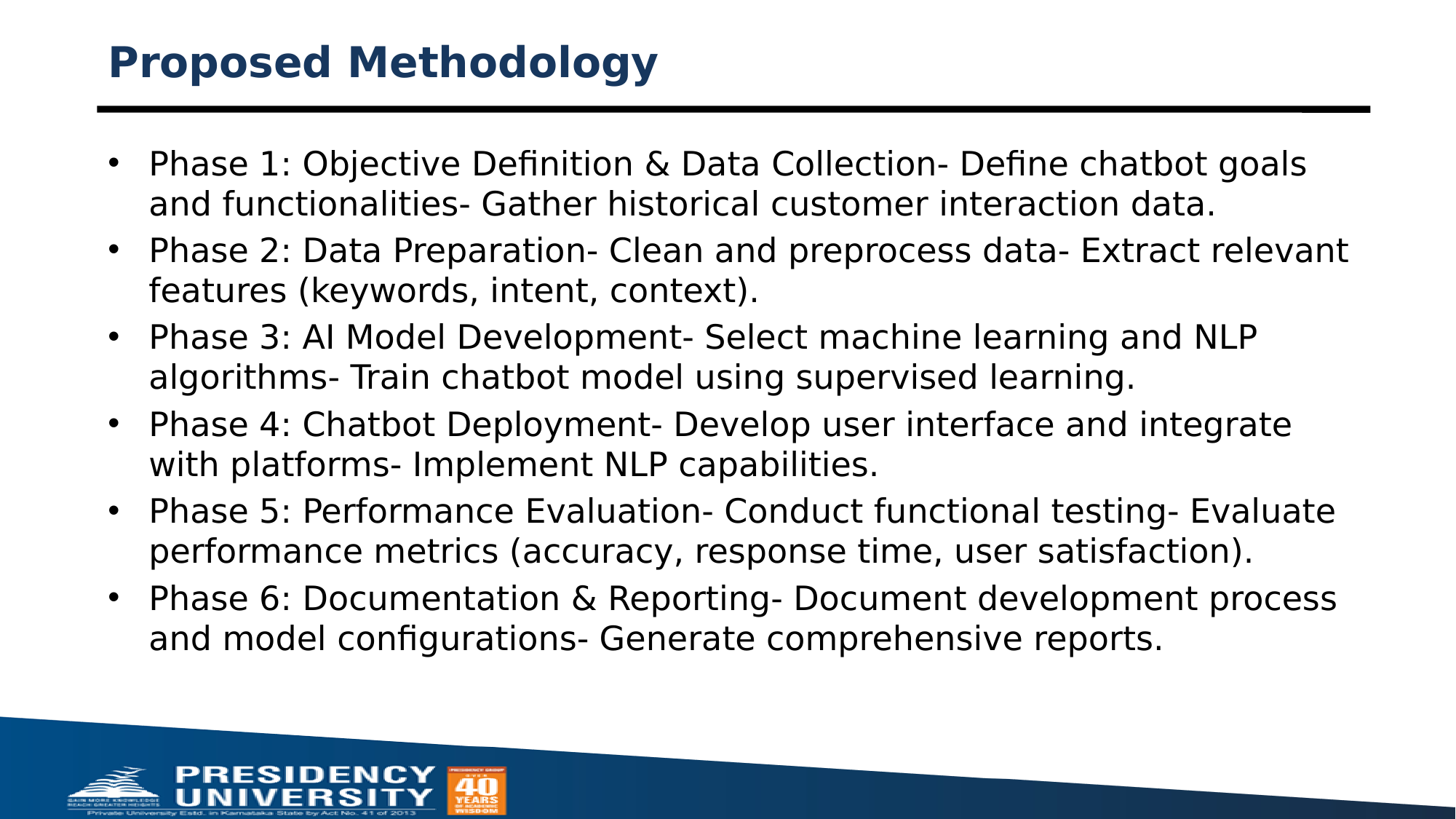

# Proposed Methodology
Phase 1: Objective Definition & Data Collection- Define chatbot goals and functionalities- Gather historical customer interaction data.
Phase 2: Data Preparation- Clean and preprocess data- Extract relevant features (keywords, intent, context).
Phase 3: AI Model Development- Select machine learning and NLP algorithms- Train chatbot model using supervised learning.
Phase 4: Chatbot Deployment- Develop user interface and integrate with platforms- Implement NLP capabilities.
Phase 5: Performance Evaluation- Conduct functional testing- Evaluate performance metrics (accuracy, response time, user satisfaction).
Phase 6: Documentation & Reporting- Document development process and model configurations- Generate comprehensive reports.